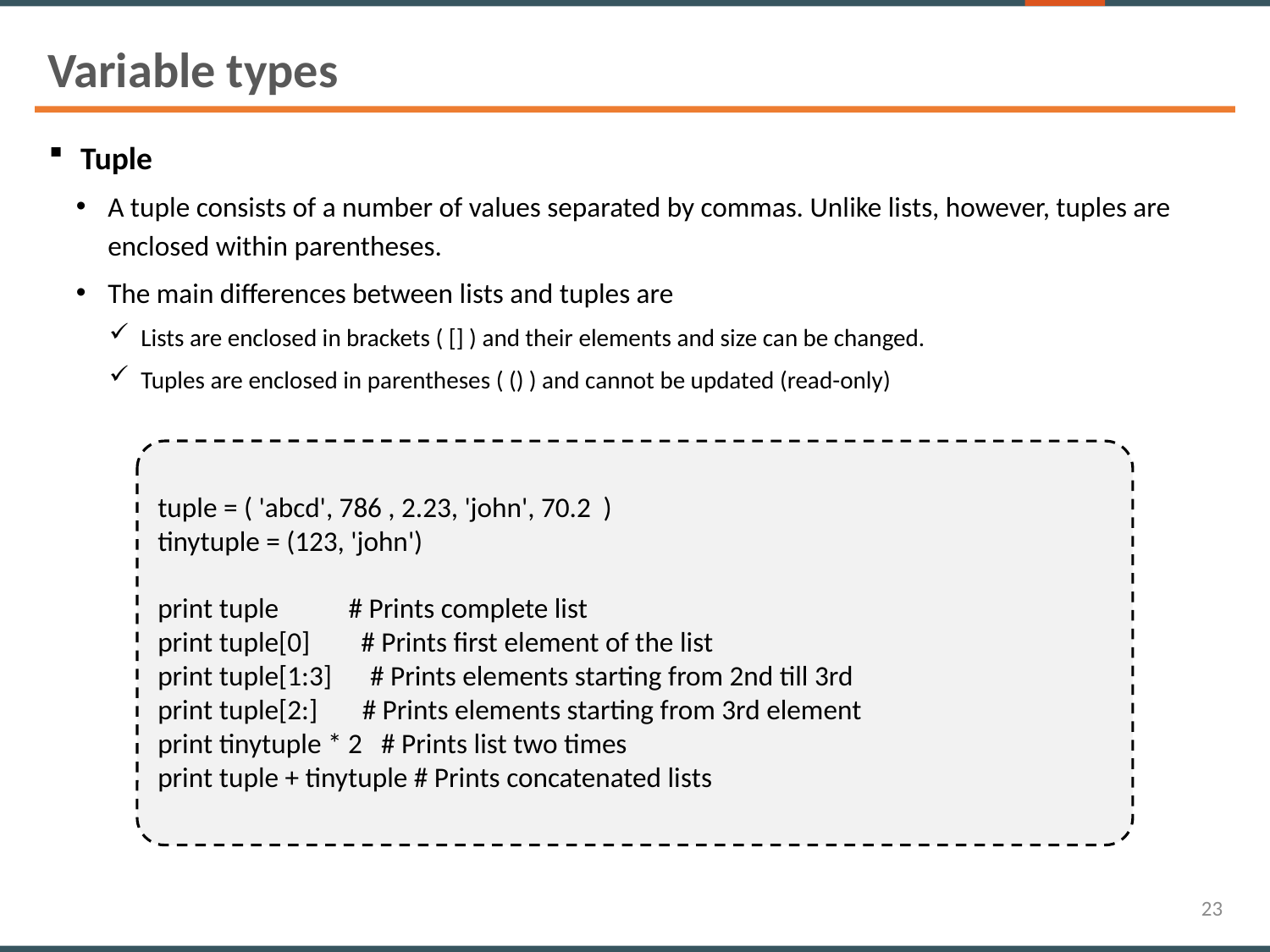

Variable types
Tuple
A tuple consists of a number of values separated by commas. Unlike lists, however, tuples are enclosed within parentheses.
The main differences between lists and tuples are
Lists are enclosed in brackets ( [] ) and their elements and size can be changed.
Tuples are enclosed in parentheses ( () ) and cannot be updated (read-only)

tuple = ( 'abcd', 786 , 2.23, 'john', 70.2  )
tinytuple = (123, 'john')

print tuple           # Prints complete list
print tuple[0]        # Prints first element of the list
print tuple[1:3]      # Prints elements starting from 2nd till 3rd
print tuple[2:]       # Prints elements starting from 3rd element
print tinytuple * 2   # Prints list two times
print tuple + tinytuple # Prints concatenated lists
23